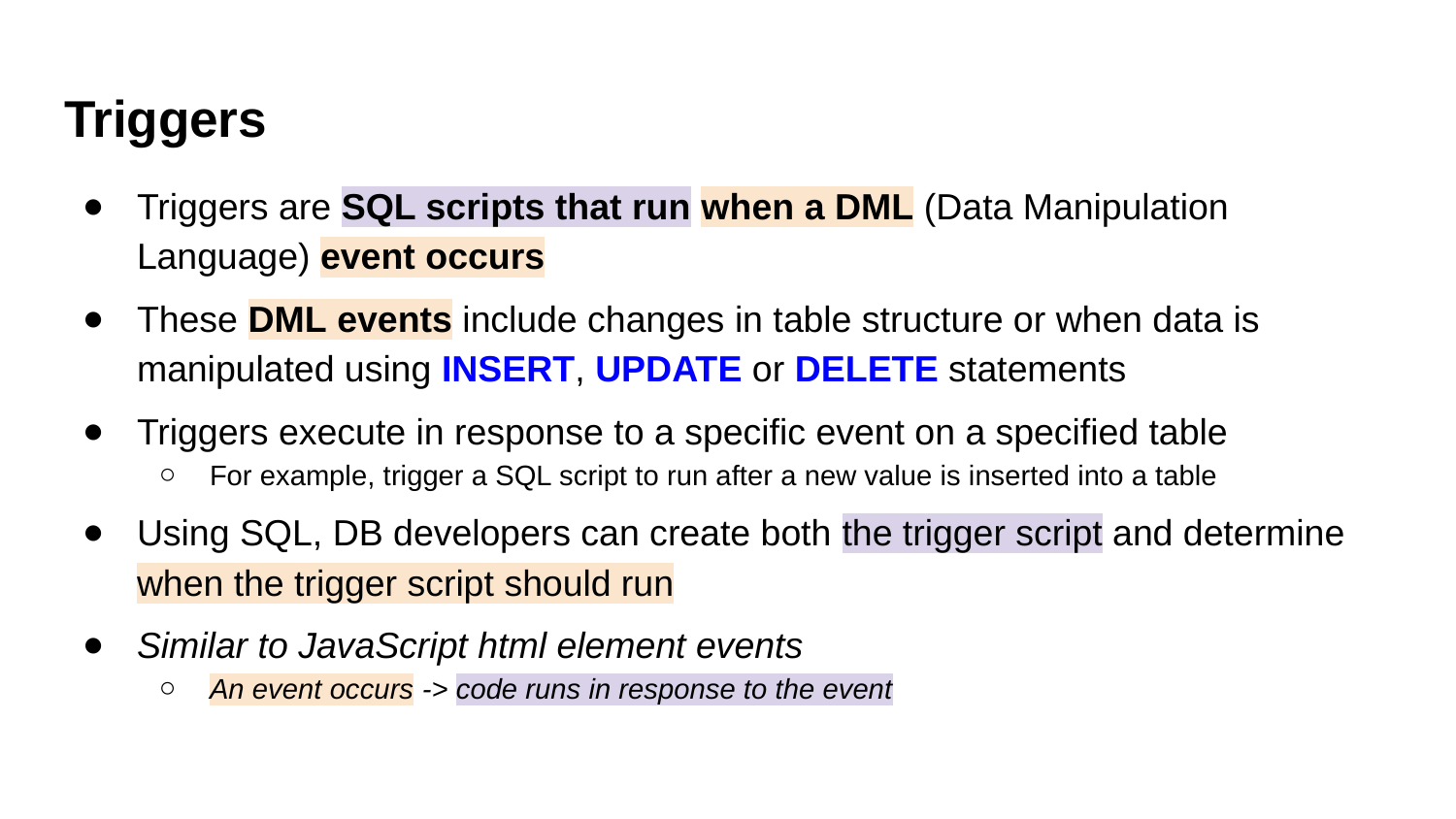

# Triggers
Triggers are SQL scripts that run when a DML (Data Manipulation Language) event occurs
These DML events include changes in table structure or when data is manipulated using INSERT, UPDATE or DELETE statements
Triggers execute in response to a specific event on a specified table
For example, trigger a SQL script to run after a new value is inserted into a table
Using SQL, DB developers can create both the trigger script and determine when the trigger script should run
Similar to JavaScript html element events
An event occurs -> code runs in response to the event